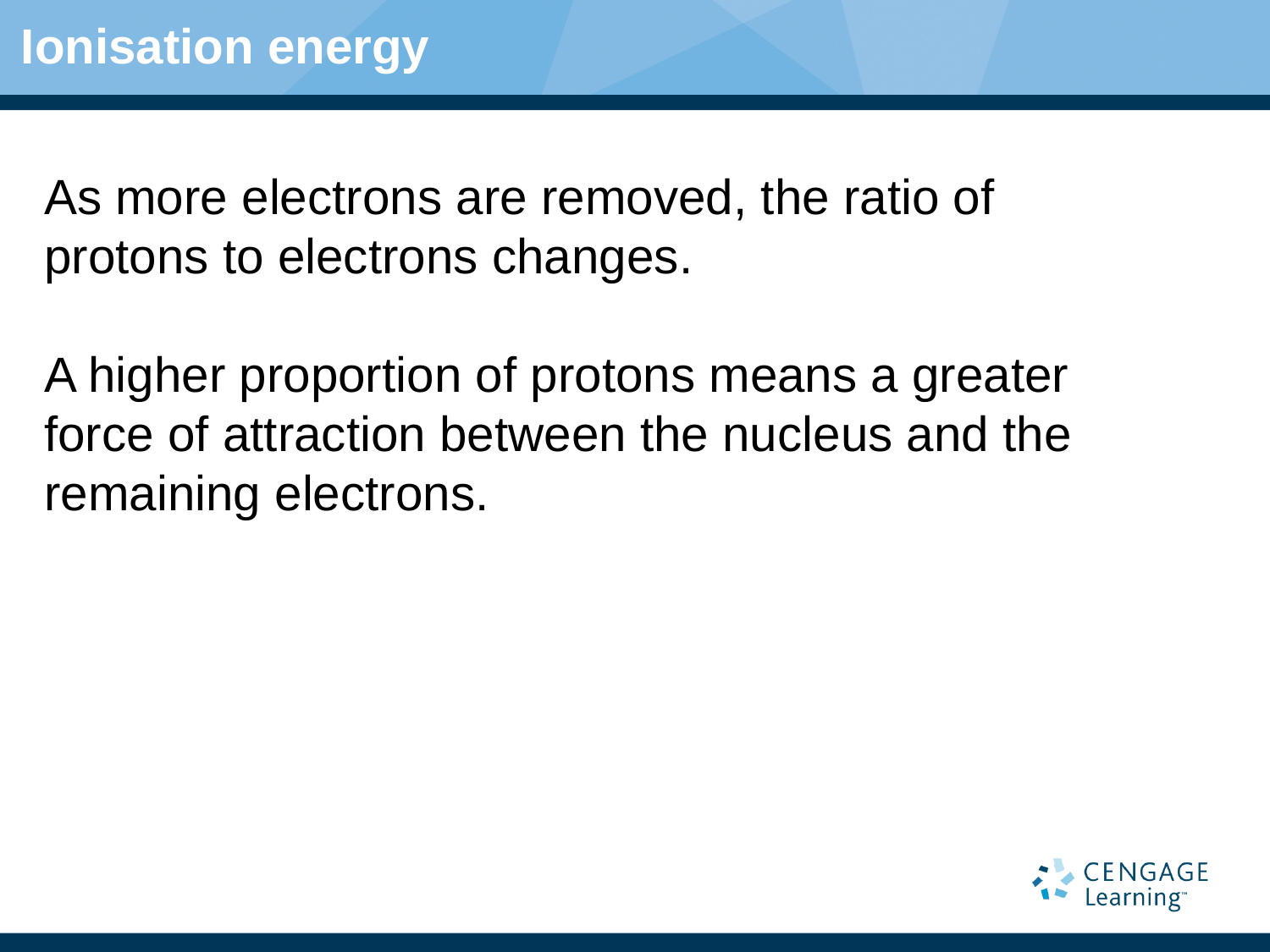

# Ionisation energy
As more electrons are removed, the ratio of protons to electrons changes.

A higher proportion of protons means a greater force of attraction between the nucleus and the remaining electrons.